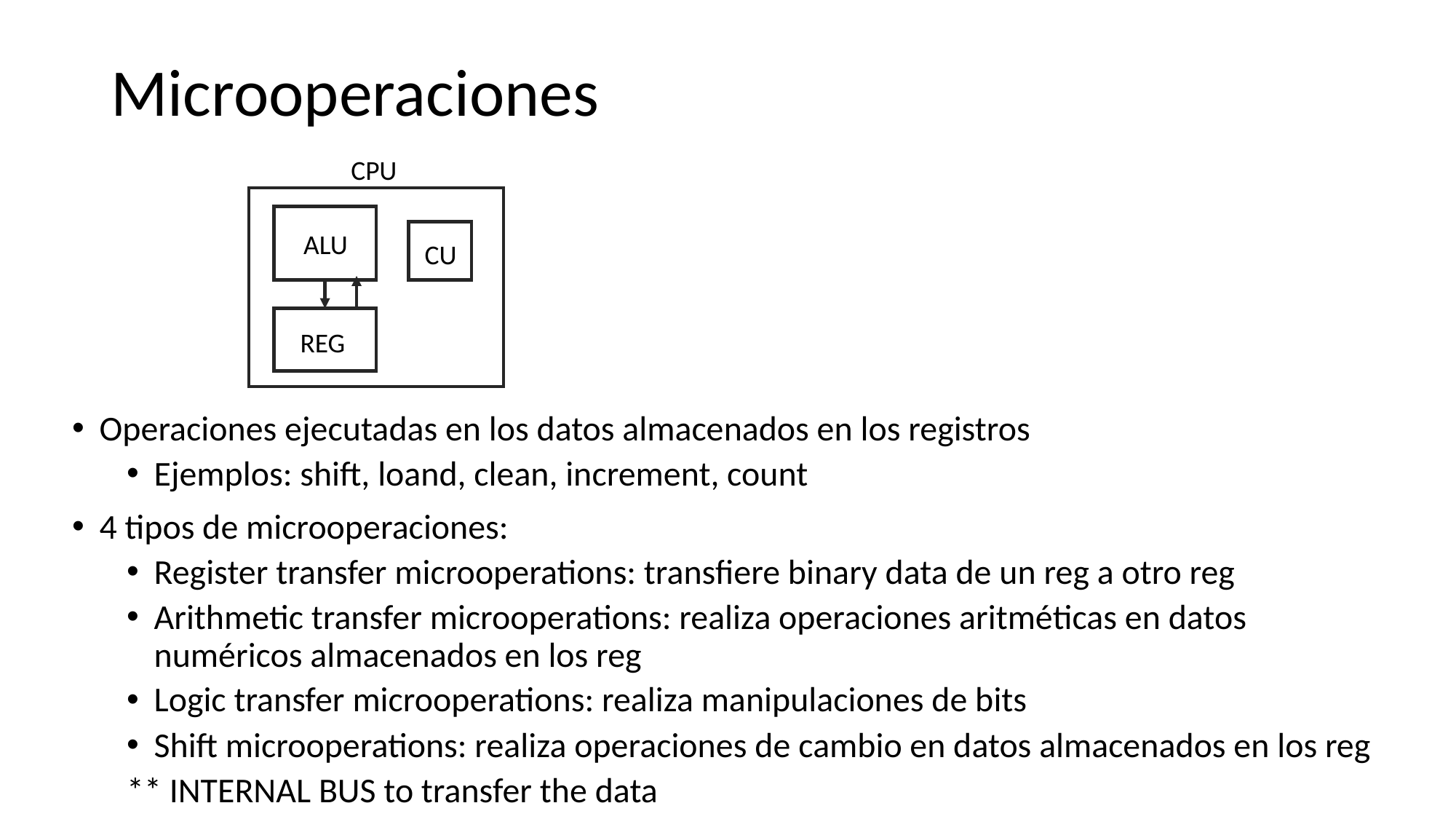

# Microoperaciones
CPU

ALU
CU

REG
Operaciones ejecutadas en los datos almacenados en los registros
Ejemplos: shift, loand, clean, increment, count
4 tipos de microoperaciones:
Register transfer microoperations: transfiere binary data de un reg a otro reg
Arithmetic transfer microoperations: realiza operaciones aritméticas en datos numéricos almacenados en los reg
Logic transfer microoperations: realiza manipulaciones de bits
Shift microoperations: realiza operaciones de cambio en datos almacenados en los reg
** INTERNAL BUS to transfer the data